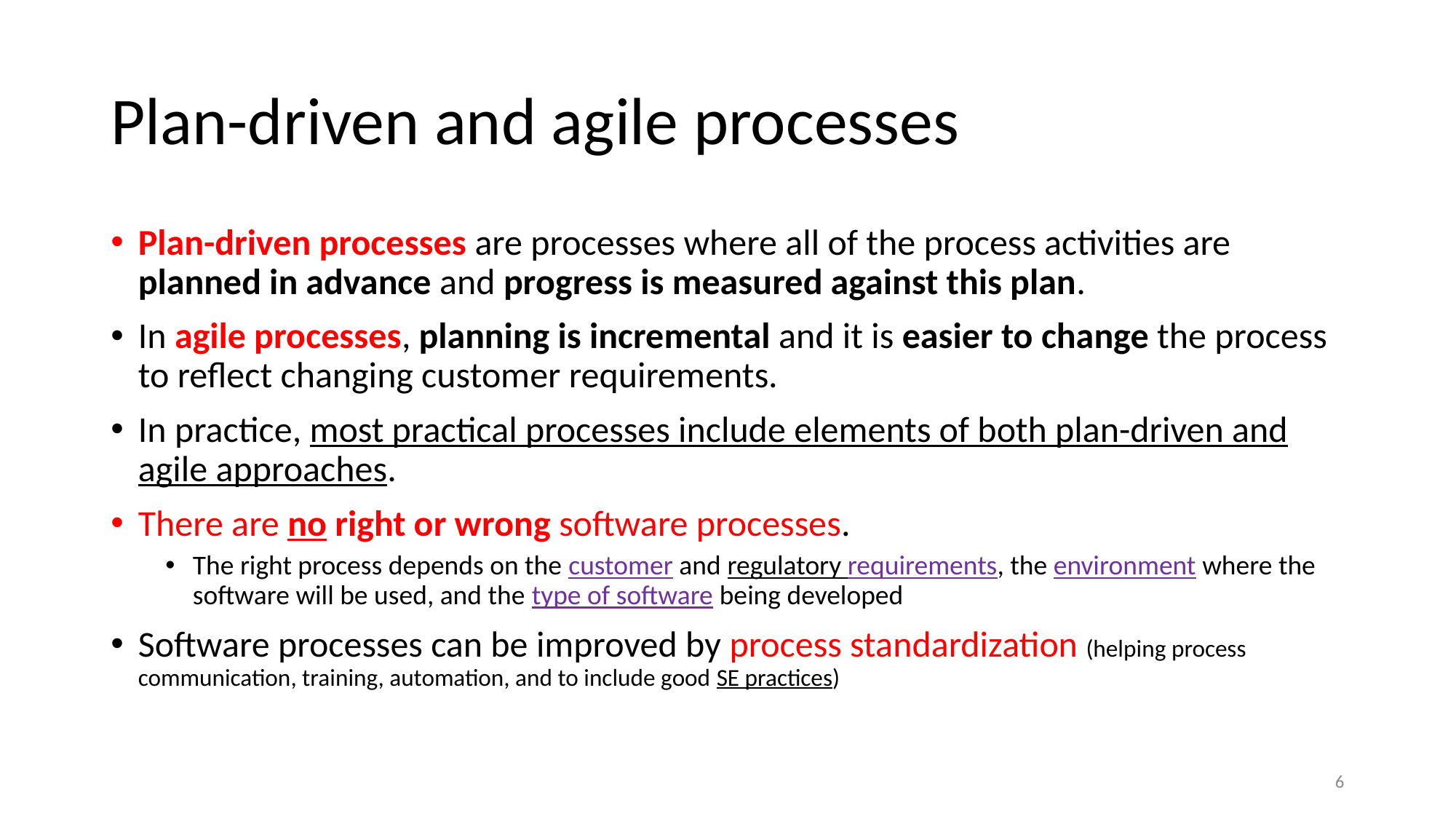

# Plan-driven and agile processes
Plan-driven processes are processes where all of the process activities are planned in advance and progress is measured against this plan.
In agile processes, planning is incremental and it is easier to change the process to reflect changing customer requirements.
In practice, most practical processes include elements of both plan-driven and agile approaches.
There are no right or wrong software processes.
The right process depends on the customer and regulatory requirements, the environment where the software will be used, and the type of software being developed
Software processes can be improved by process standardization (helping process communication, training, automation, and to include good SE practices)
6